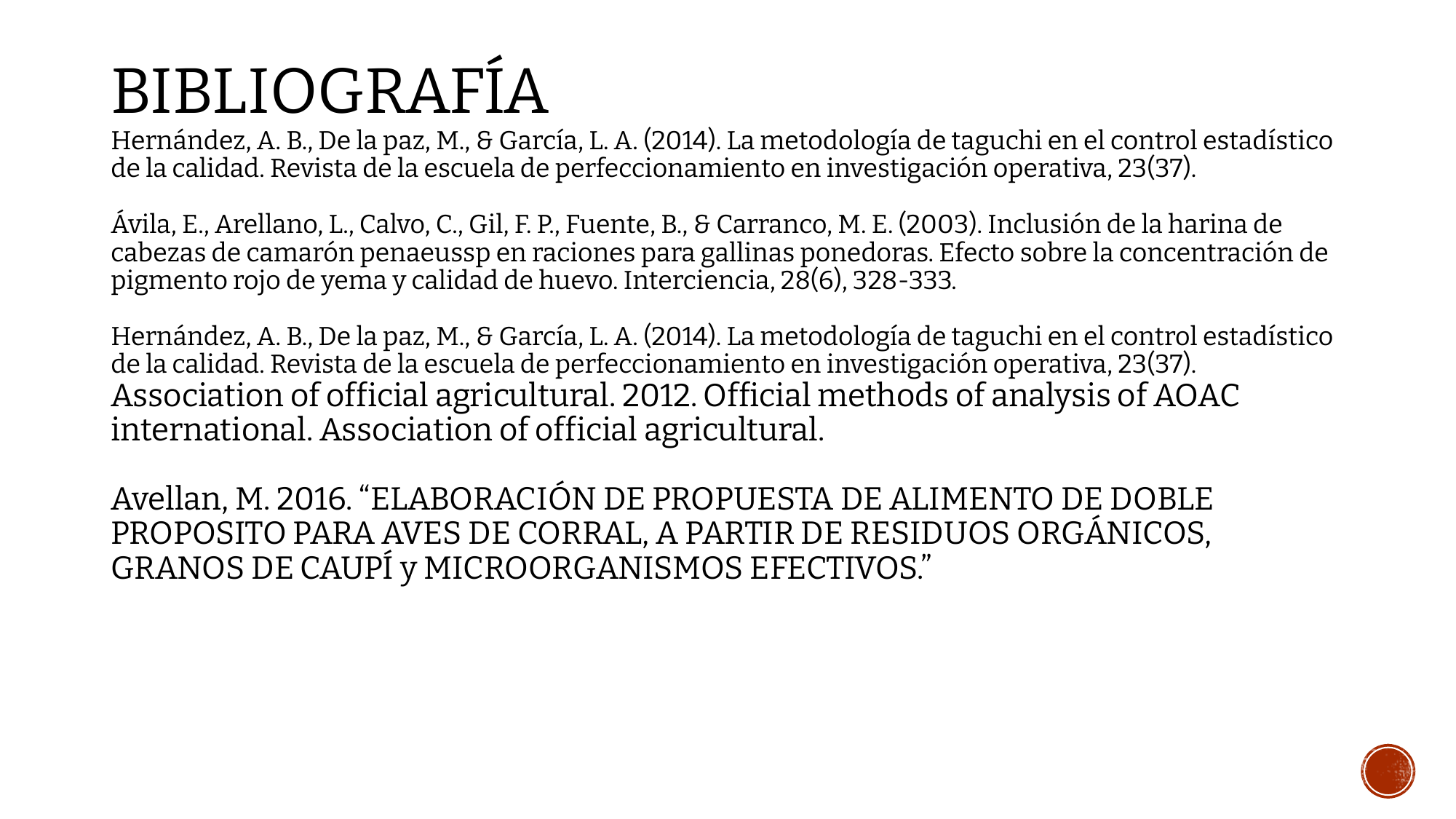

# Bibliografía Hernández, A. B., De la paz, M., & García, L. A. (2014). La metodología de taguchi en el control estadístico de la calidad. Revista de la escuela de perfeccionamiento en investigación operativa, 23(37). Ávila, E., Arellano, L., Calvo, C., Gil, F. P., Fuente, B., & Carranco, M. E. (2003). Inclusión de la harina de cabezas de camarón penaeussp en raciones para gallinas ponedoras. Efecto sobre la concentración de pigmento rojo de yema y calidad de huevo. Interciencia, 28(6), 328-333. Hernández, A. B., De la paz, M., & García, L. A. (2014). La metodología de taguchi en el control estadístico de la calidad. Revista de la escuela de perfeccionamiento en investigación operativa, 23(37). Association of official agricultural. 2012. Official methods of analysis of AOAC international. Association of official agricultural. Avellan, M. 2016. “ELABORACIÓN DE PROPUESTA DE ALIMENTO DE DOBLE PROPOSITO PARA AVES DE CORRAL, A PARTIR DE RESIDUOS ORGÁNICOS, GRANOS DE CAUPÍ y MICROORGANISMOS EFECTIVOS.”